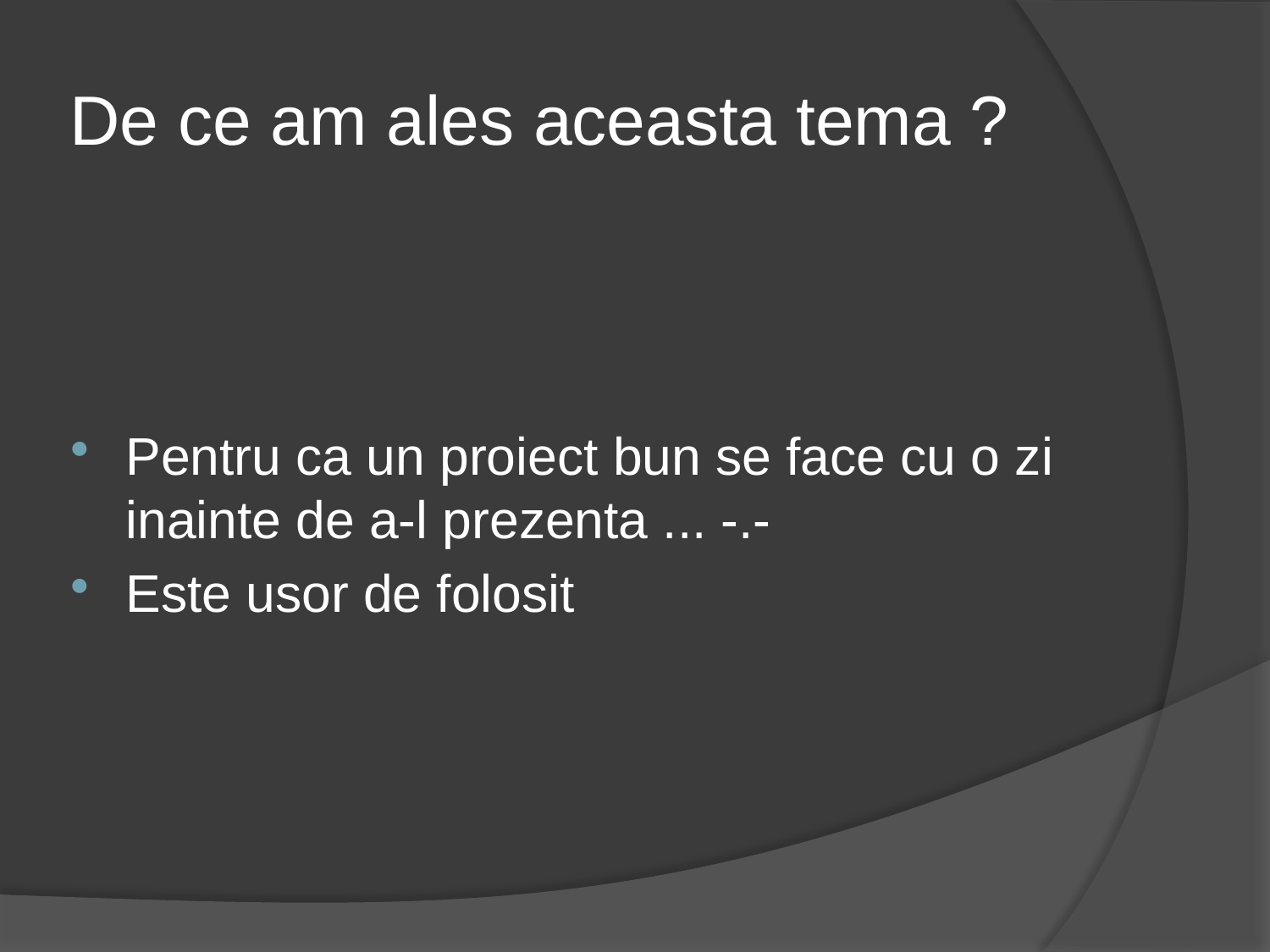

# De ce am ales aceasta tema ?
Pentru ca un proiect bun se face cu o zi inainte de a-l prezenta ... -.-
Este usor de folosit